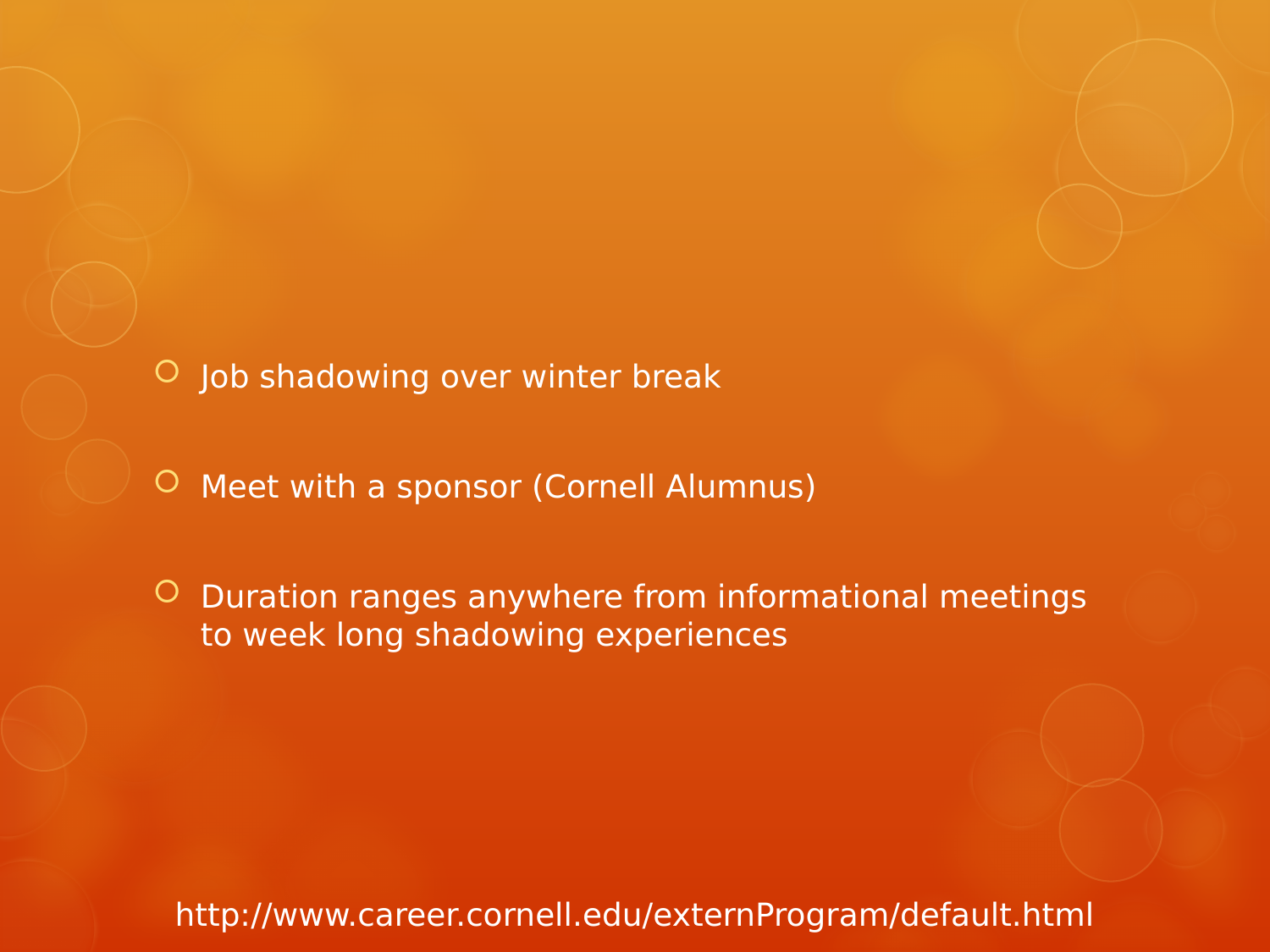

Job shadowing over winter break

Meet with a sponsor (Cornell Alumnus)

Duration ranges anywhere from informational meetings to week long shadowing experiences

http://www.career.cornell.edu/externProgram/default.html